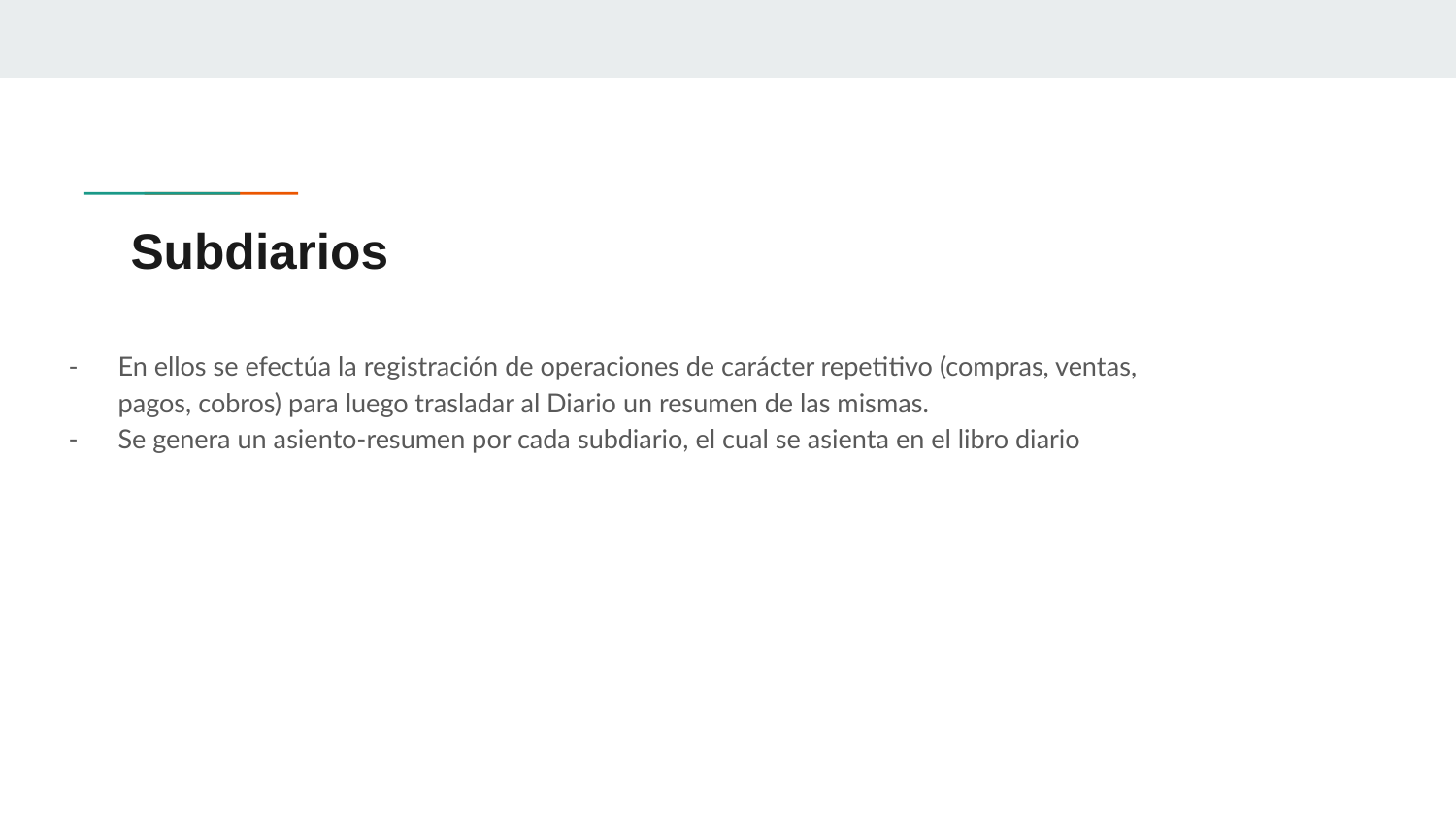

# Subdiarios
En ellos se efectúa la registración de operaciones de carácter repetitivo (compras, ventas, pagos, cobros) para luego trasladar al Diario un resumen de las mismas.
Se genera un asiento-resumen por cada subdiario, el cual se asienta en el libro diario